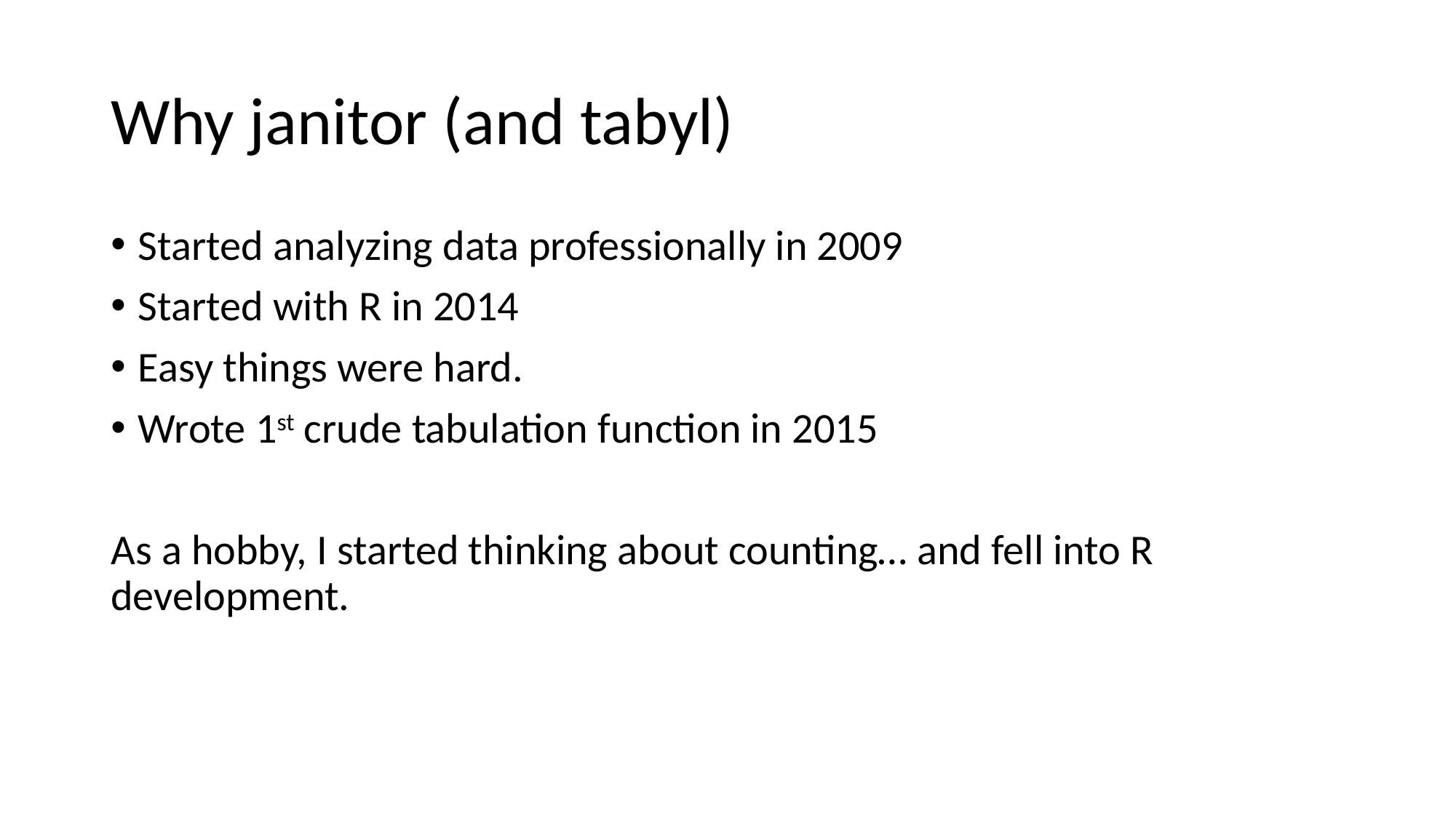

# Why janitor (and tabyl)
Started analyzing data professionally in 2009
Started with R in 2014
Easy things were hard.
Wrote 1st crude tabulation function in 2015

As a hobby, I started thinking about counting… and fell into R development.